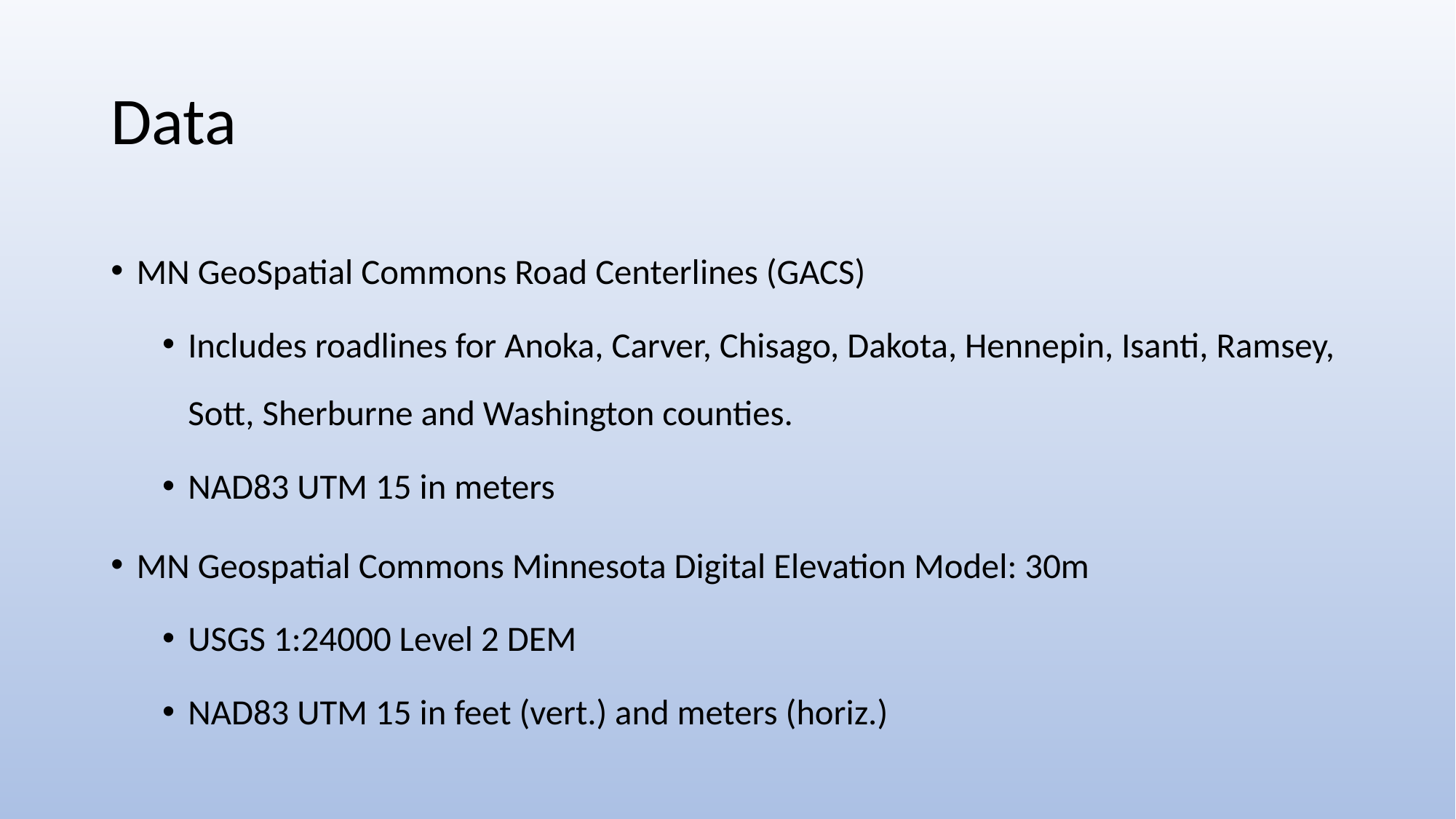

# Data
MN GeoSpatial Commons Road Centerlines (GACS)
Includes roadlines for Anoka, Carver, Chisago, Dakota, Hennepin, Isanti, Ramsey, Sott, Sherburne and Washington counties.
NAD83 UTM 15 in meters
MN Geospatial Commons Minnesota Digital Elevation Model: 30m
USGS 1:24000 Level 2 DEM
NAD83 UTM 15 in feet (vert.) and meters (horiz.)